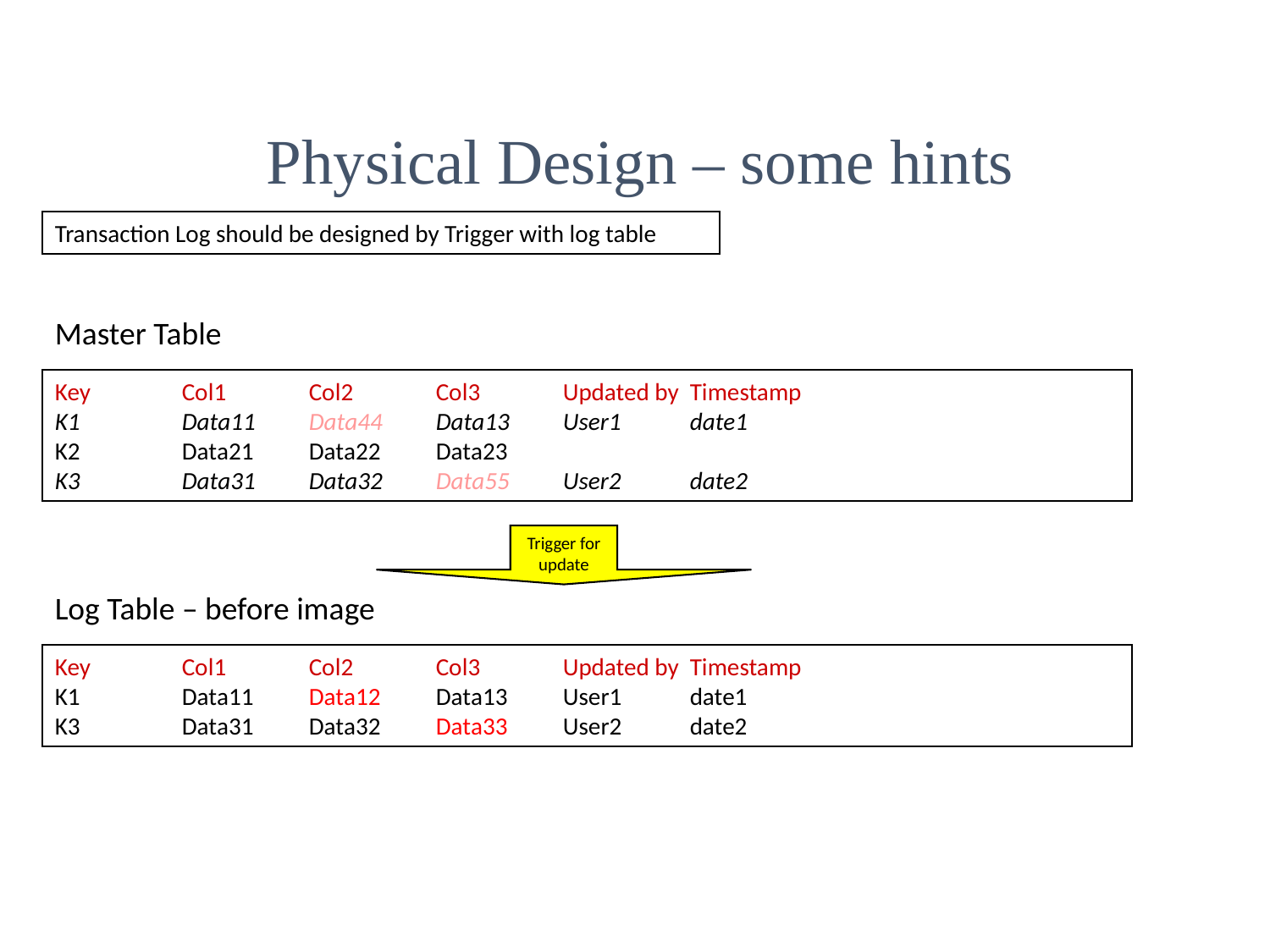

Physical Design – some hints
Transaction Log should be designed by Trigger with log table
Master Table
Key	Col1	Col2	Col3	Updated by	Timestamp
K1	Data11	Data44	Data13	User1	date1
K2	Data21	Data22	Data23
K3	Data31	Data32	Data55	User2	date2

Trigger for update

Log Table – before image
Key	Col1	Col2	Col3	Updated by	Timestamp
K1	Data11	Data12	Data13	User1	date1
K3	Data31	Data32	Data33	User2	date2